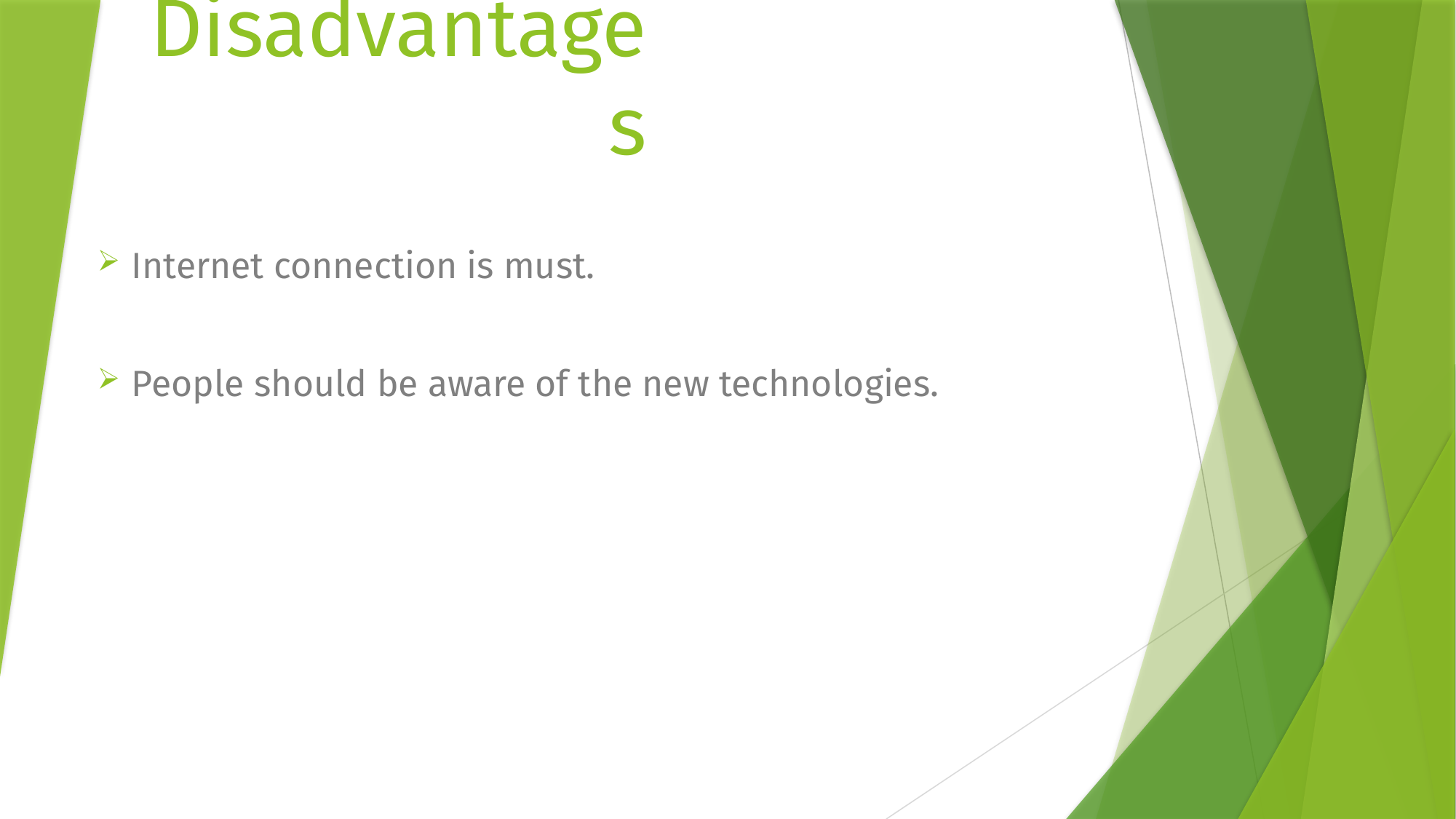

# Disadvantages
Internet connection is must.

People should be aware of the new technologies.